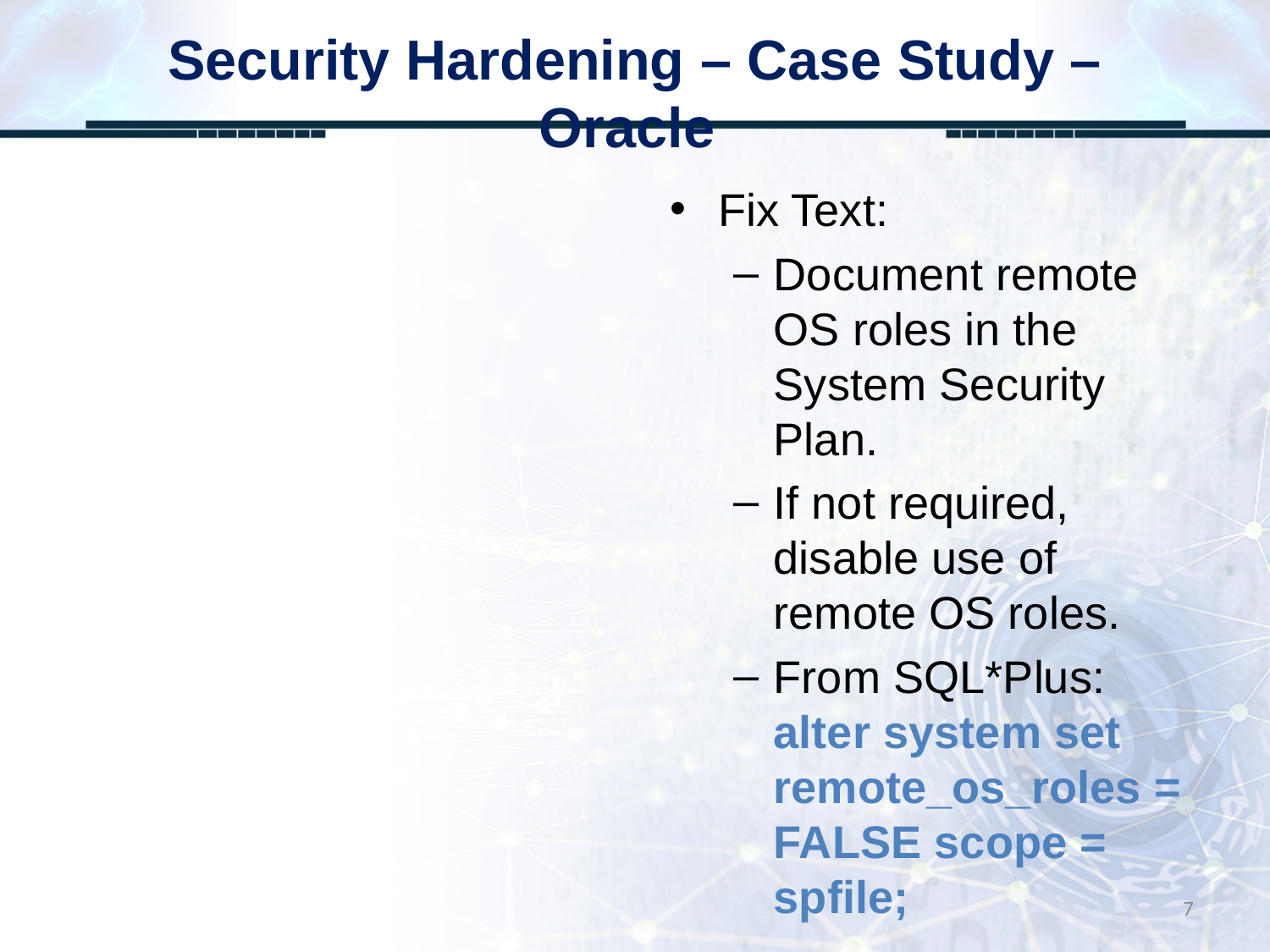

# Security Hardening – Case Study – Oracle
Fix Text:
Document remote OS roles in the System Security Plan.
If not required, disable use of remote OS roles.
From SQL*Plus: 
alter system set remote_os_roles = FALSE scope = spfile;
7